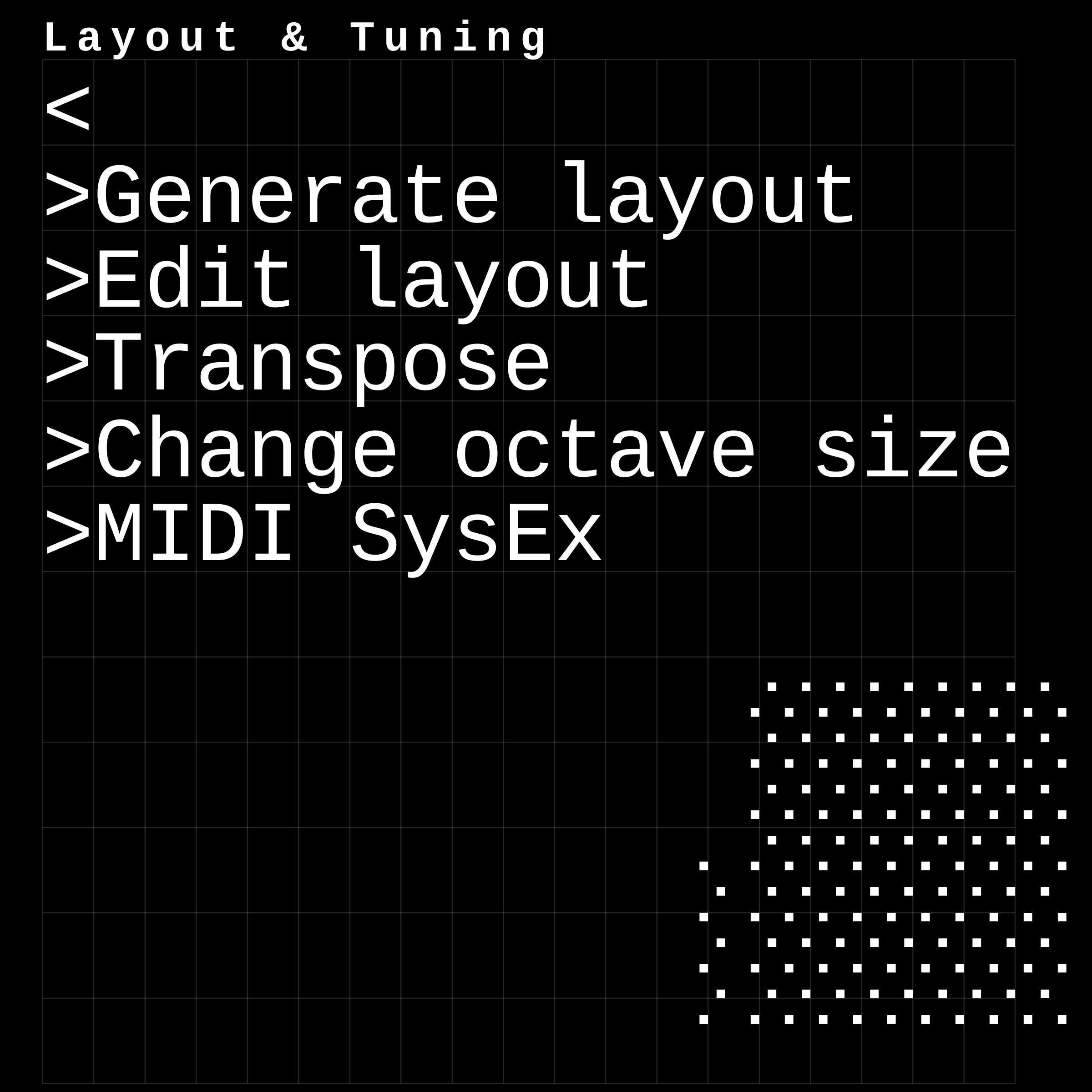

Layout & Tuning
<
>Generate layout
>Edit layout
>Transpose
>Change octave size
>MIDI SysEx